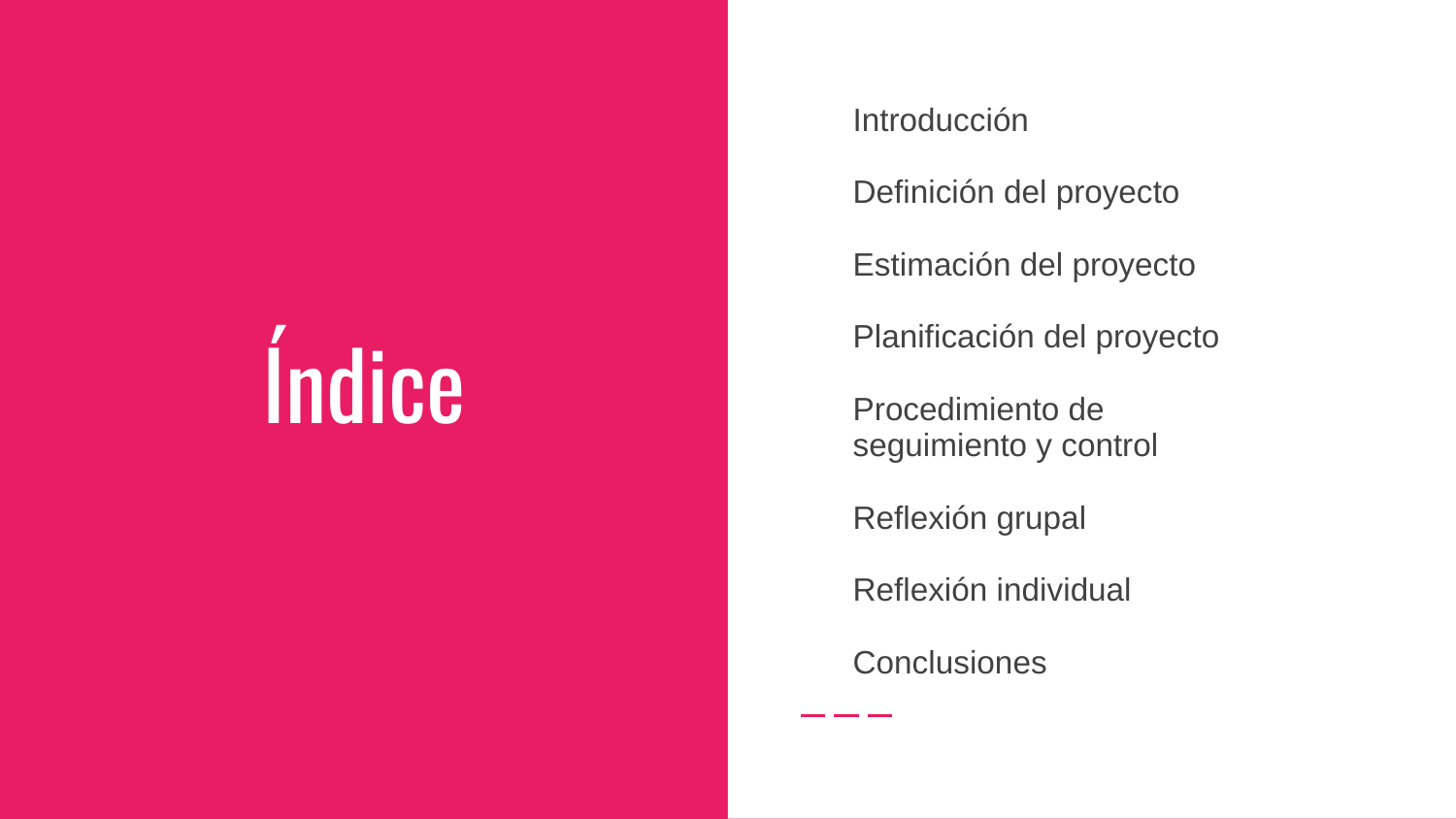

Introducción

Definición del proyecto

Estimación del proyecto

Planificación del proyecto

Procedimiento de
seguimiento y control

Reflexión grupal

Reflexión individual

Conclusiones
# Índice